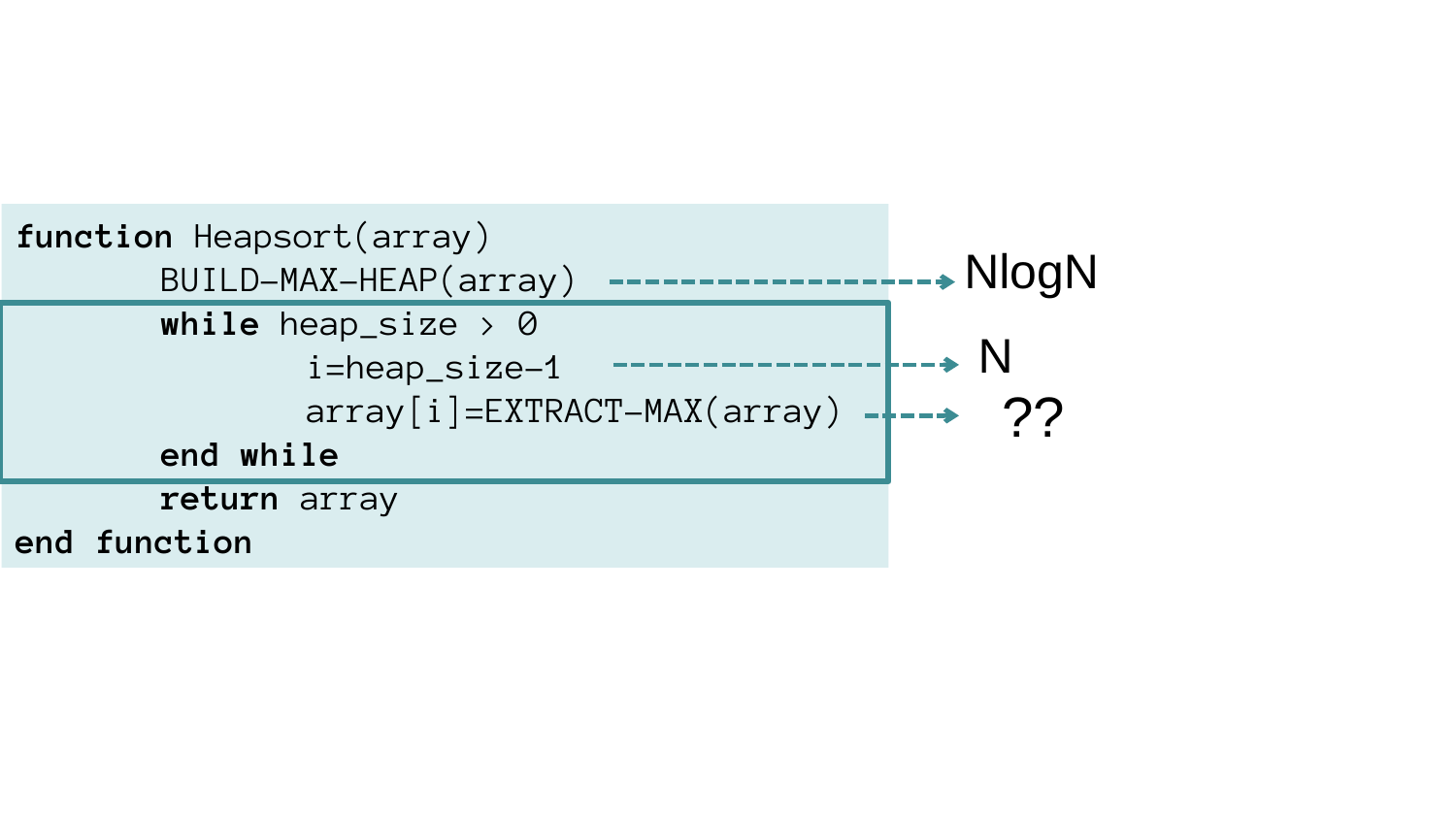

function Heapsort(array)
	BUILD-MAX-HEAP(array)
	while heap_size > 0
		i=heap_size-1
		array[i]=EXTRACT-MAX(array)
	end while
	return array
end function
NlogN

N
??